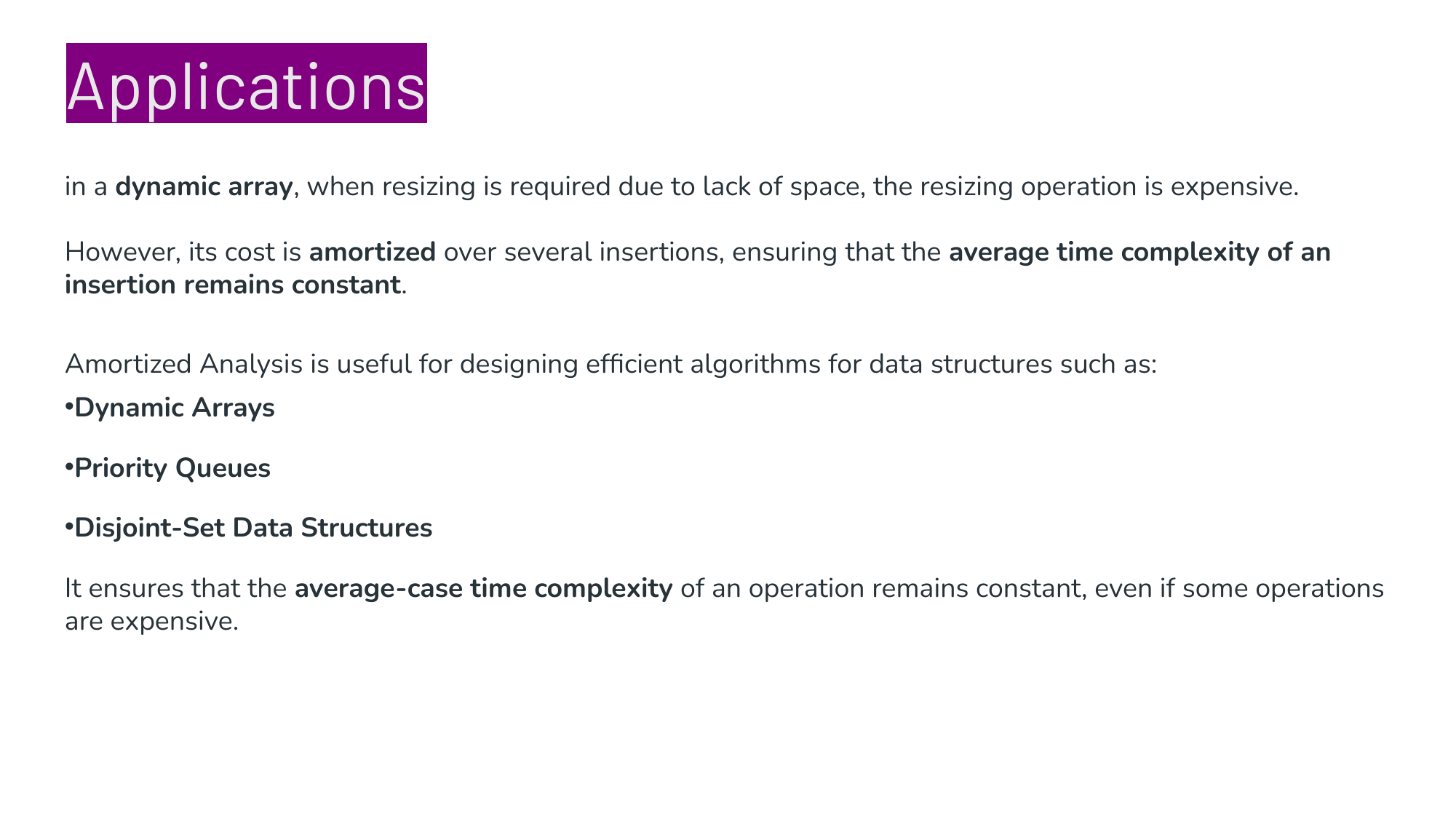

Applications
in a dynamic array, when resizing is required due to lack of space, the resizing operation is expensive.

However, its cost is amortized over several insertions, ensuring that the average time complexity of an insertion remains constant.
Amortized Analysis is useful for designing efficient algorithms for data structures such as:
Dynamic Arrays
Priority Queues
Disjoint-Set Data Structures
It ensures that the average-case time complexity of an operation remains constant, even if some operations are expensive.